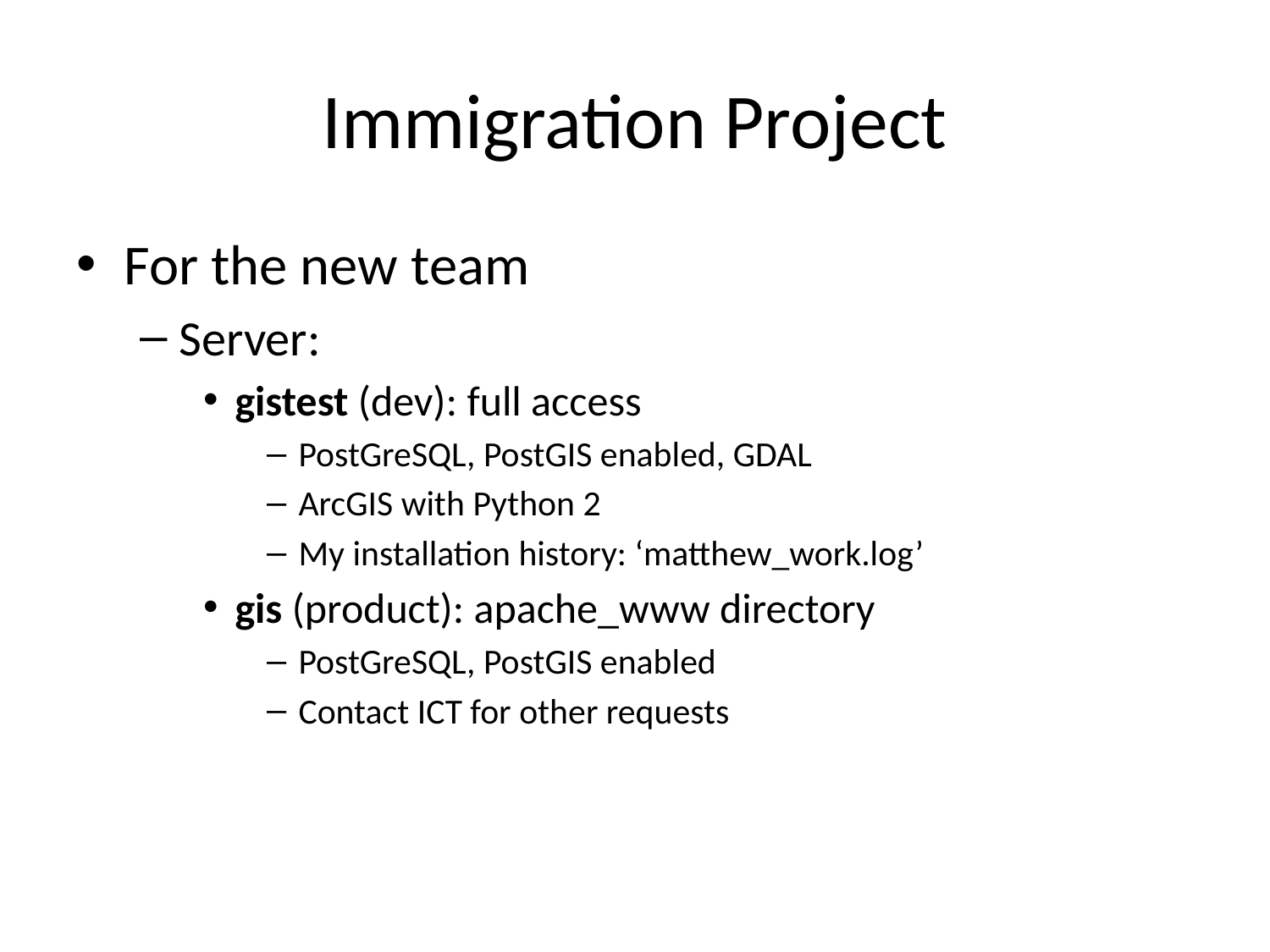

# Immigration Project
For the new team
Server:
gistest (dev): full access
PostGreSQL, PostGIS enabled, GDAL
ArcGIS with Python 2
My installation history: ‘matthew_work.log’
gis (product): apache_www directory
PostGreSQL, PostGIS enabled
Contact ICT for other requests